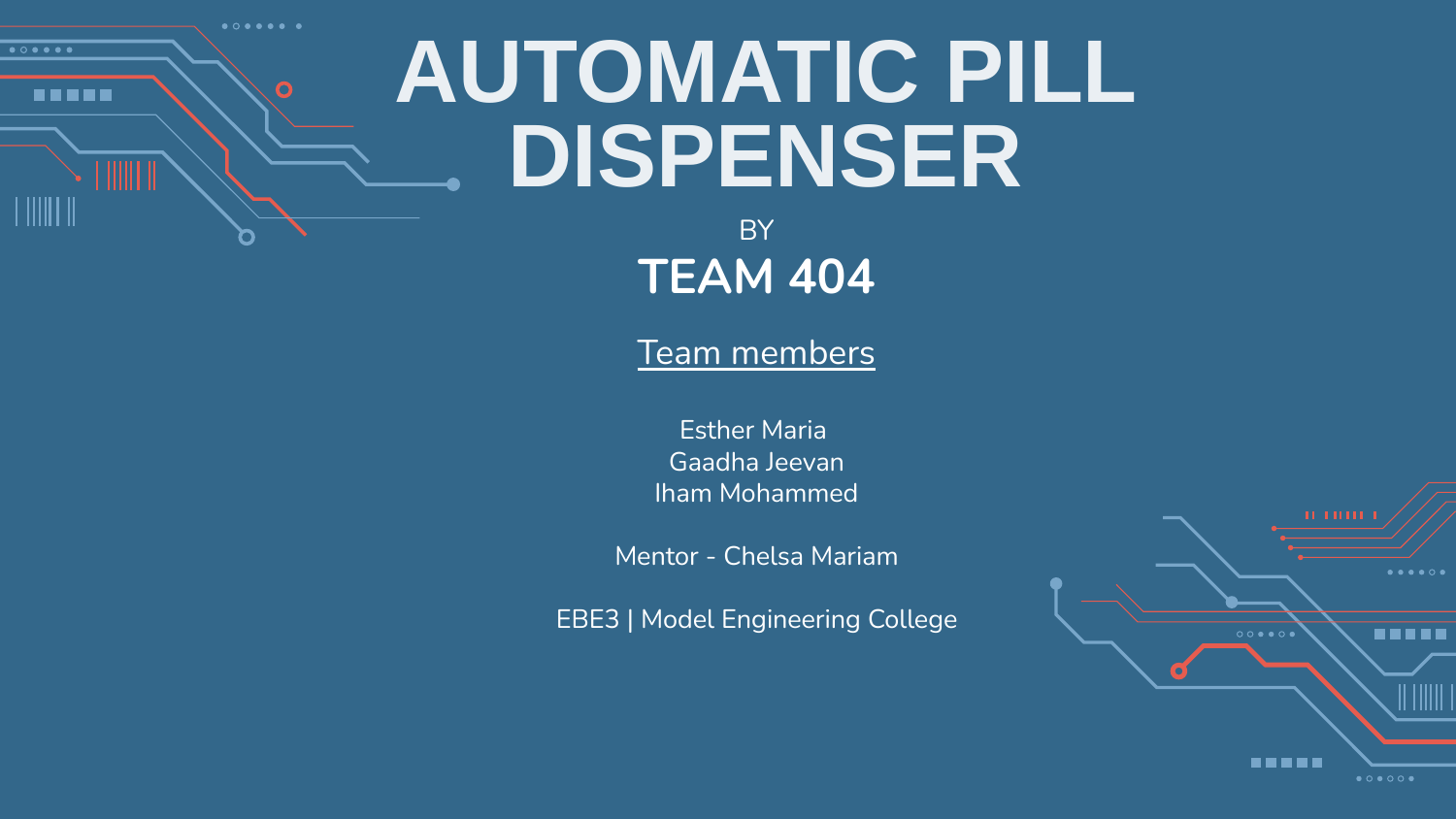

# AUTOMATIC PILL DISPENSER

BY
TEAM 404

Team members

Esther Maria
Gaadha Jeevan
Iham Mohammed

Mentor - Chelsa Mariam

EBE3 | Model Engineering College